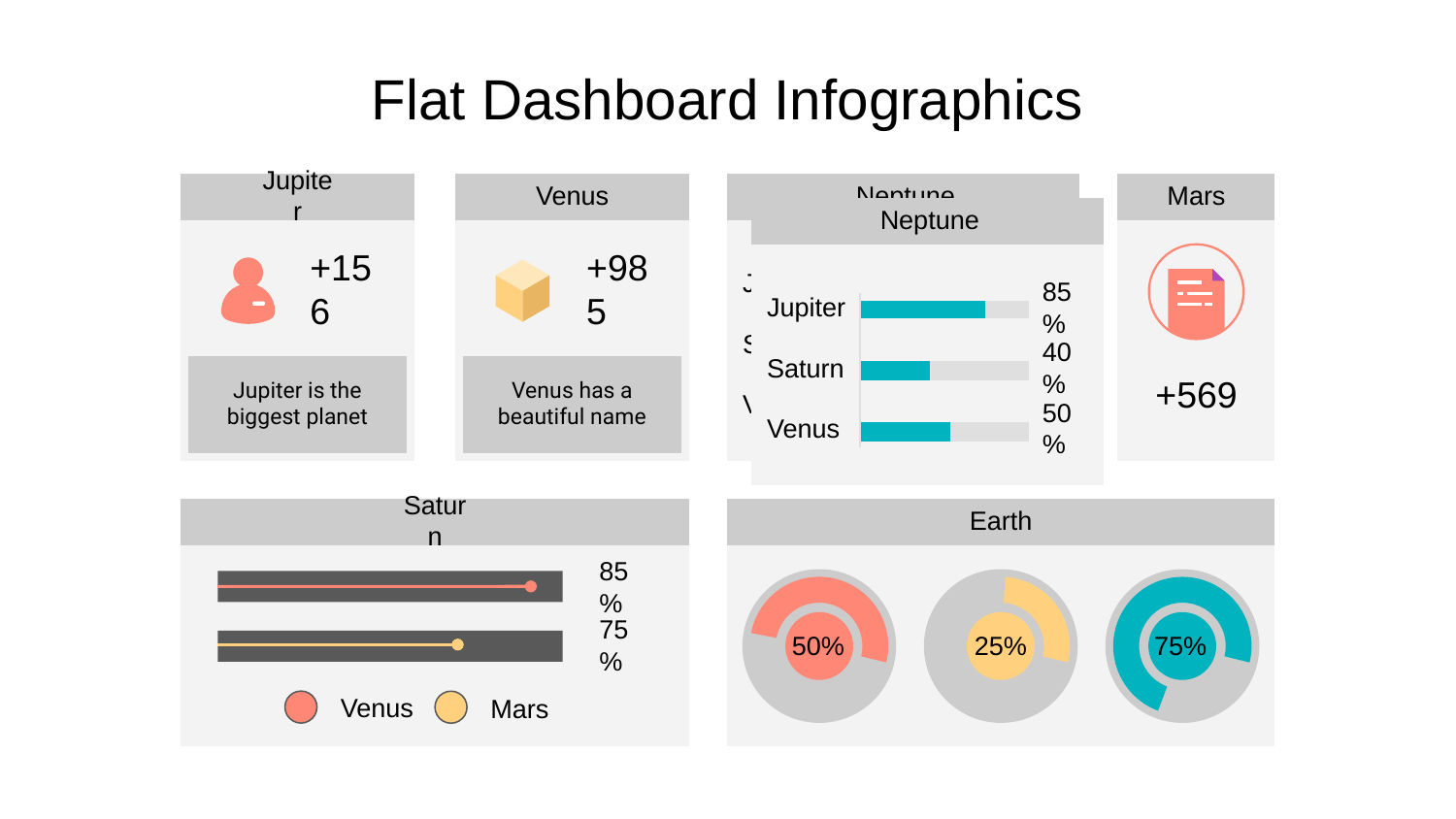

# Flat Dashboard Infographics

Jupiter
+156
Jupiter is the biggest planet
Venus
+985
Venus has a beautiful name
Neptune
Jupiter
85%
Saturn
40%
Venus
50%
Mars
+569

Neptune
Jupiter
85%
Saturn
40%
Venus
50%

Earth
Saturn
85%

50%
25%
75%
75%

Venus

Mars